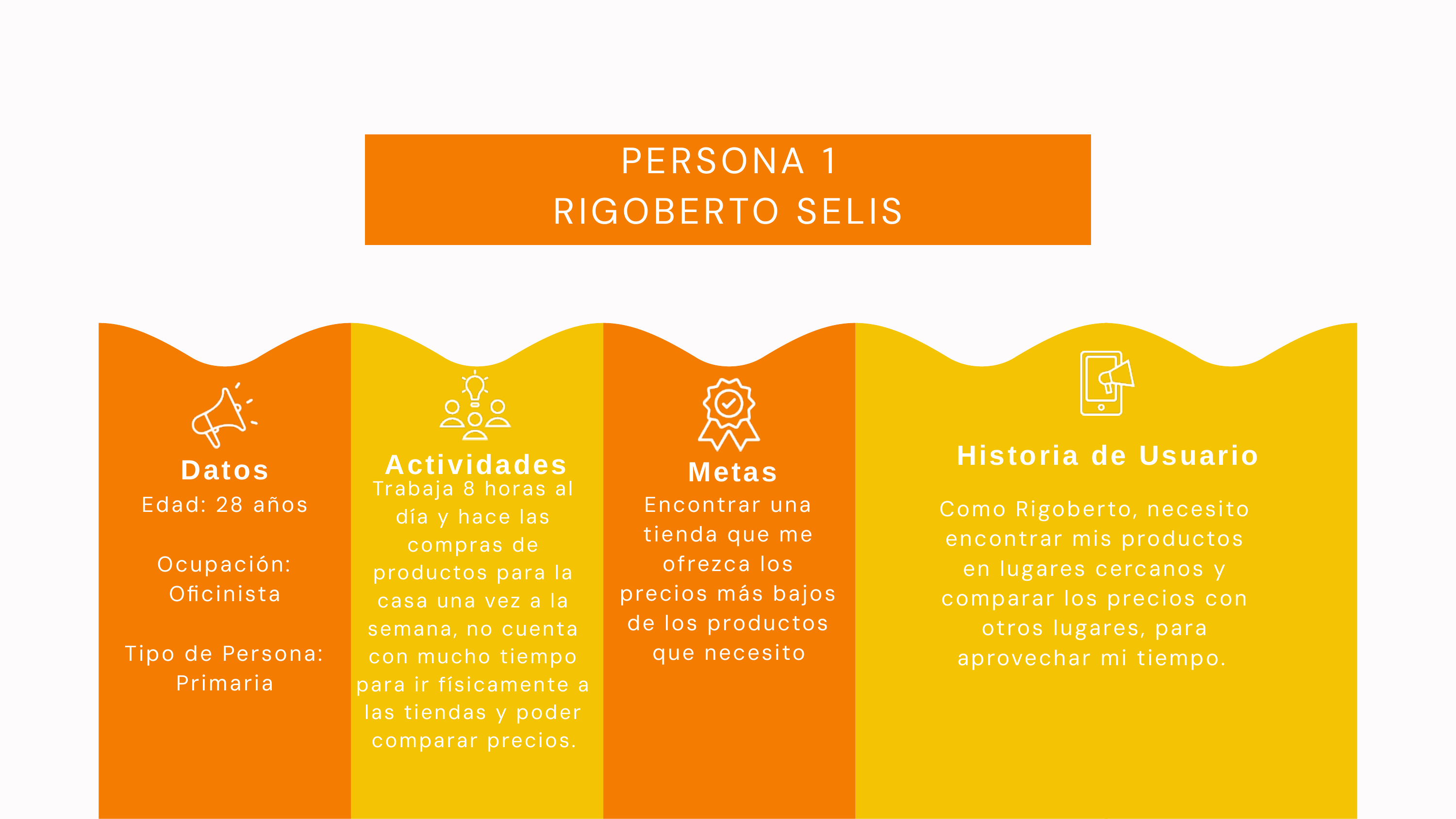

PERSONA 1
RIGOBERTO SELIS

Historia de Usuario
Actividades
Datos
Metas
Trabaja 8 horas al día y hace las compras de productos para la casa una vez a la semana, no cuenta con mucho tiempo para ir físicamente a las tiendas y poder comparar precios.
Edad: 28 años

Ocupación: Oficinista

Tipo de Persona: Primaria
Encontrar una tienda que me ofrezca los precios más bajos de los productos que necesito
Como Rigoberto, necesito encontrar mis productos en lugares cercanos y comparar los precios con otros lugares, para aprovechar mi tiempo.